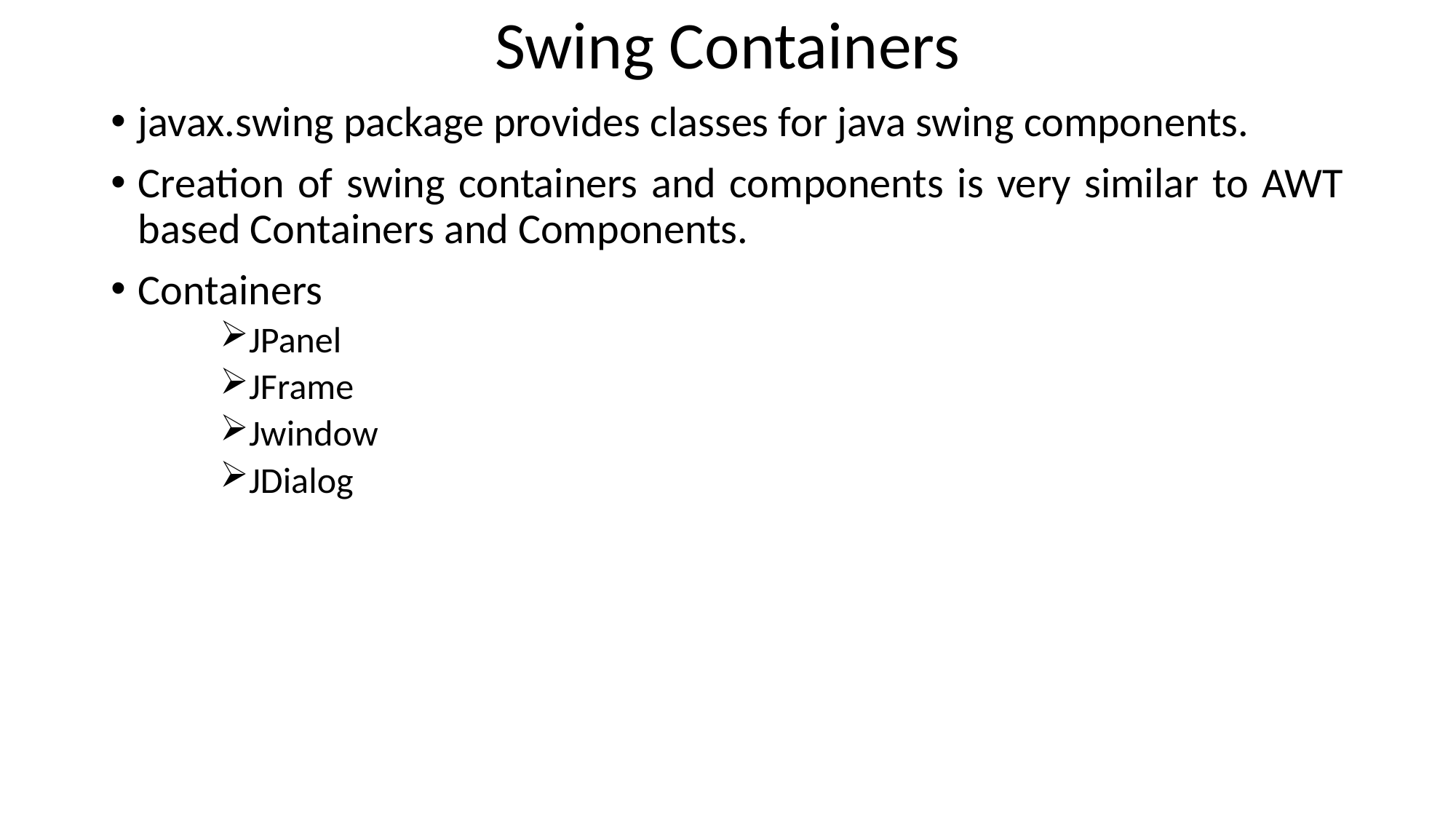

# Swing Containers
javax.swing package provides classes for java swing components.
Creation of swing containers and components is very similar to AWT based Containers and Components.
Containers
JPanel
JFrame
Jwindow
JDialog